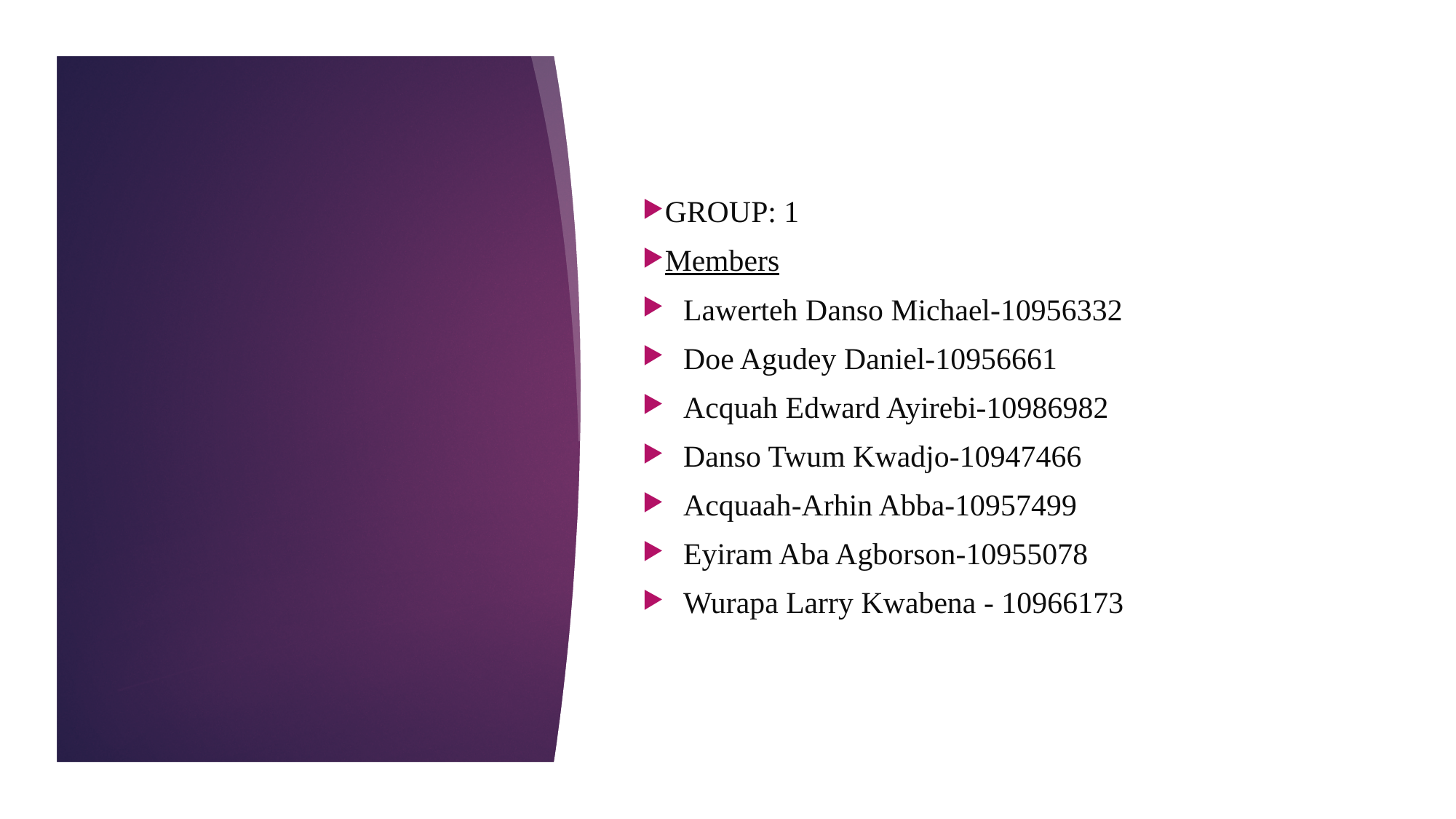

GROUP: 1
Members
Lawerteh Danso Michael-10956332
Doe Agudey Daniel-10956661
Acquah Edward Ayirebi-10986982
Danso Twum Kwadjo-10947466
Acquaah-Arhin Abba-10957499
Eyiram Aba Agborson-10955078
Wurapa Larry Kwabena - 10966173